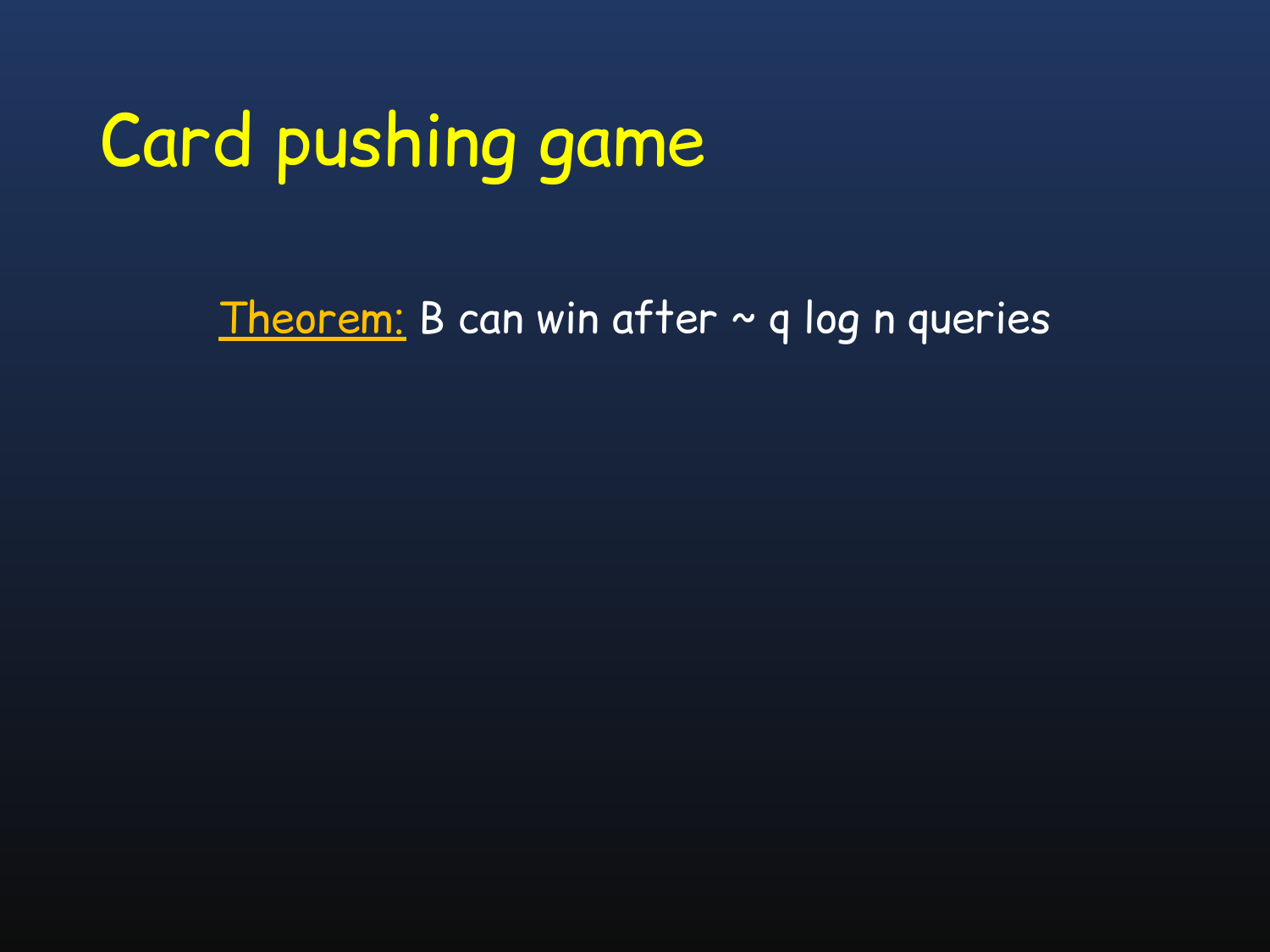

# Card pushing game
Theorem: B can win after ~ q log n queries